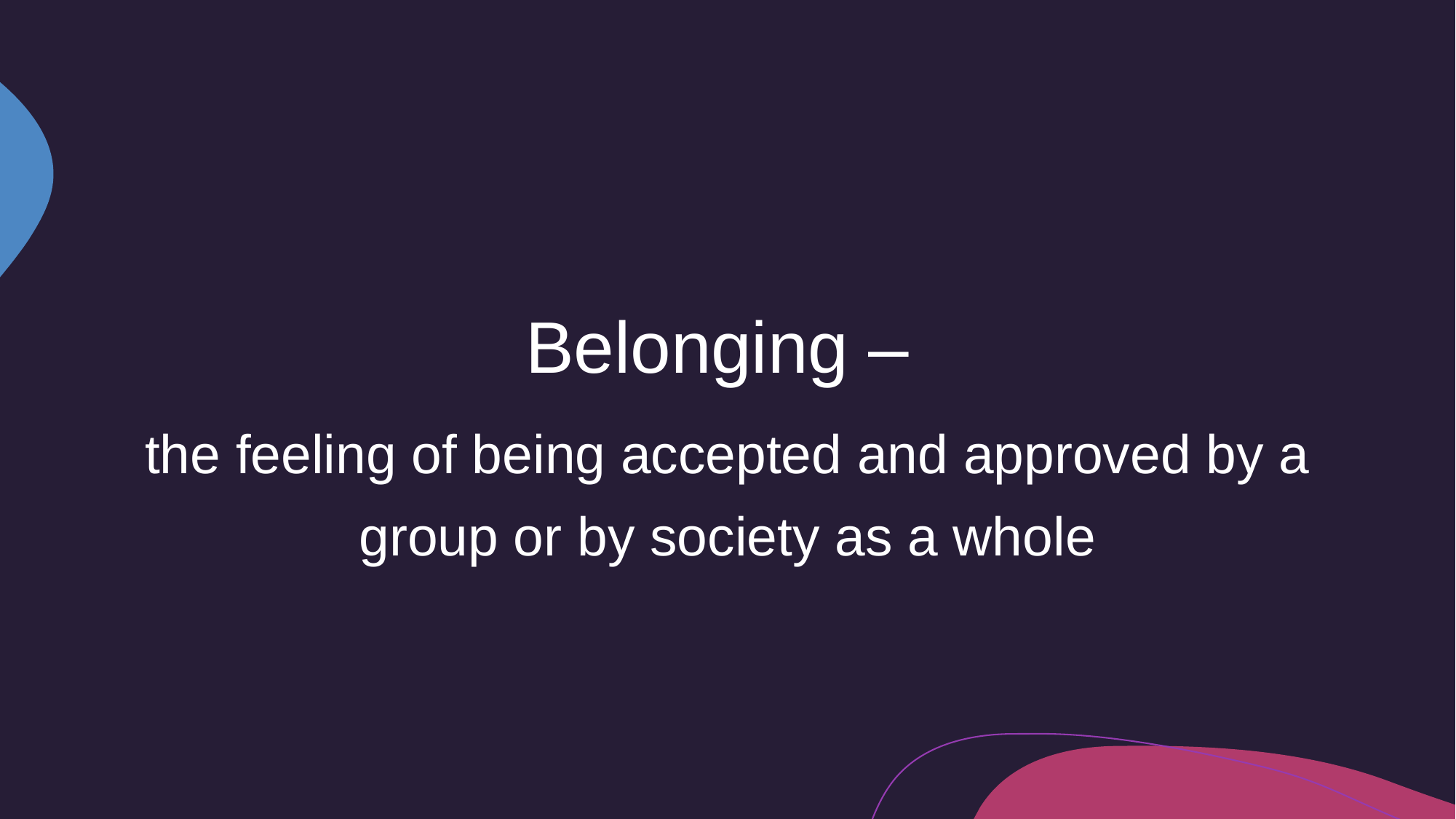

#
Belonging –
the feeling of being accepted and approved by a group or by society as a whole